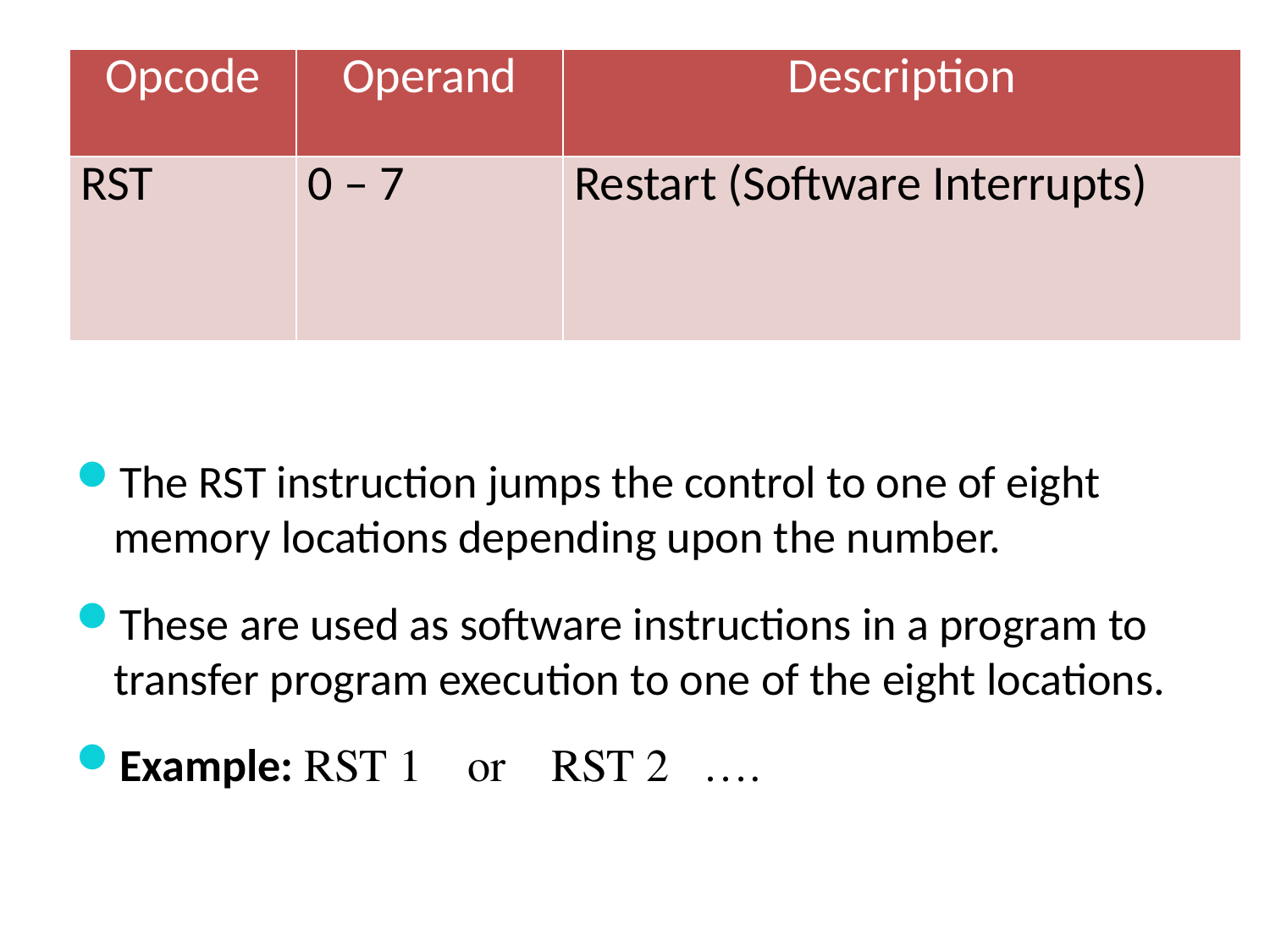

| Opcode | Operand | Description |
| --- | --- | --- |
| RST | 0 – 7 | Restart (Software Interrupts) |
The RST instruction jumps the control to one of eight memory locations depending upon the number.
These are used as software instructions in a program to transfer program execution to one of the eight locations.
Example: RST 1    or    RST 2   ….